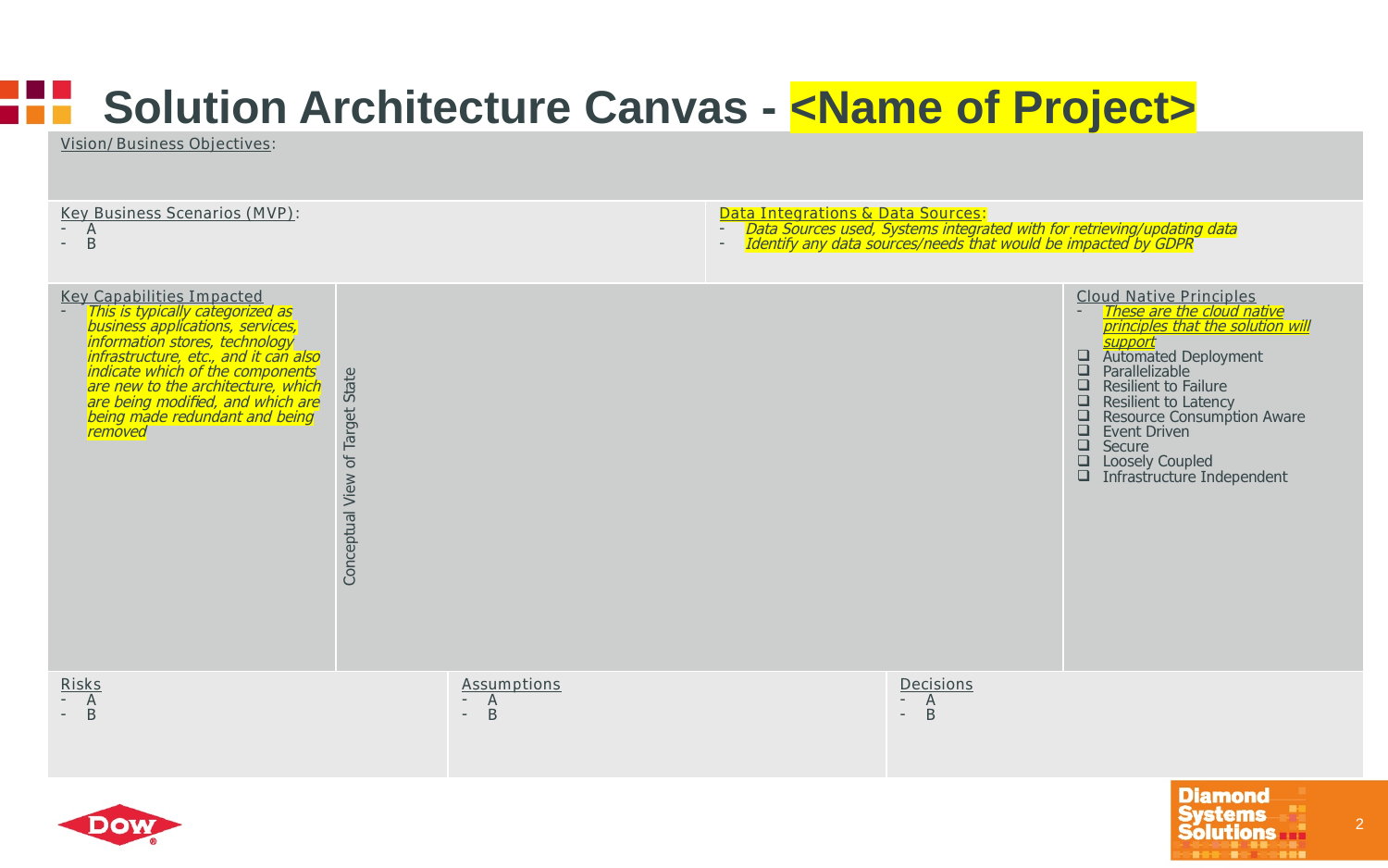

# Solution Architecture Canvas - <Name of Project>
| Vision/Business Objectives: |  |  |  |  |  |
| --- | --- | --- | --- | --- | --- |
| Key Business Scenarios (MVP): A B |  |  | Data Integrations & Data Sources: Data Sources used, Systems integrated with for retrieving/updating data Identify any data sources/needs that would be impacted by GDPR |  |  |
| Key Capabilities Impacted This is typically categorized as business applications, services, information stores, technology infrastructure, etc., and it can also indicate which of the components are new to the architecture, which are being modified, and which are being made redundant and being removed | Conceptual View of Target State |  |  |  | Cloud Native Principles These are the cloud native principles that the solution will support Automated Deployment Parallelizable Resilient to Failure Resilient to Latency Resource Consumption Aware Event Driven Secure Loosely Coupled Infrastructure Independent |
| Risks A B |  | Assumptions A B | Risks A B | Decisions A B |  |

2